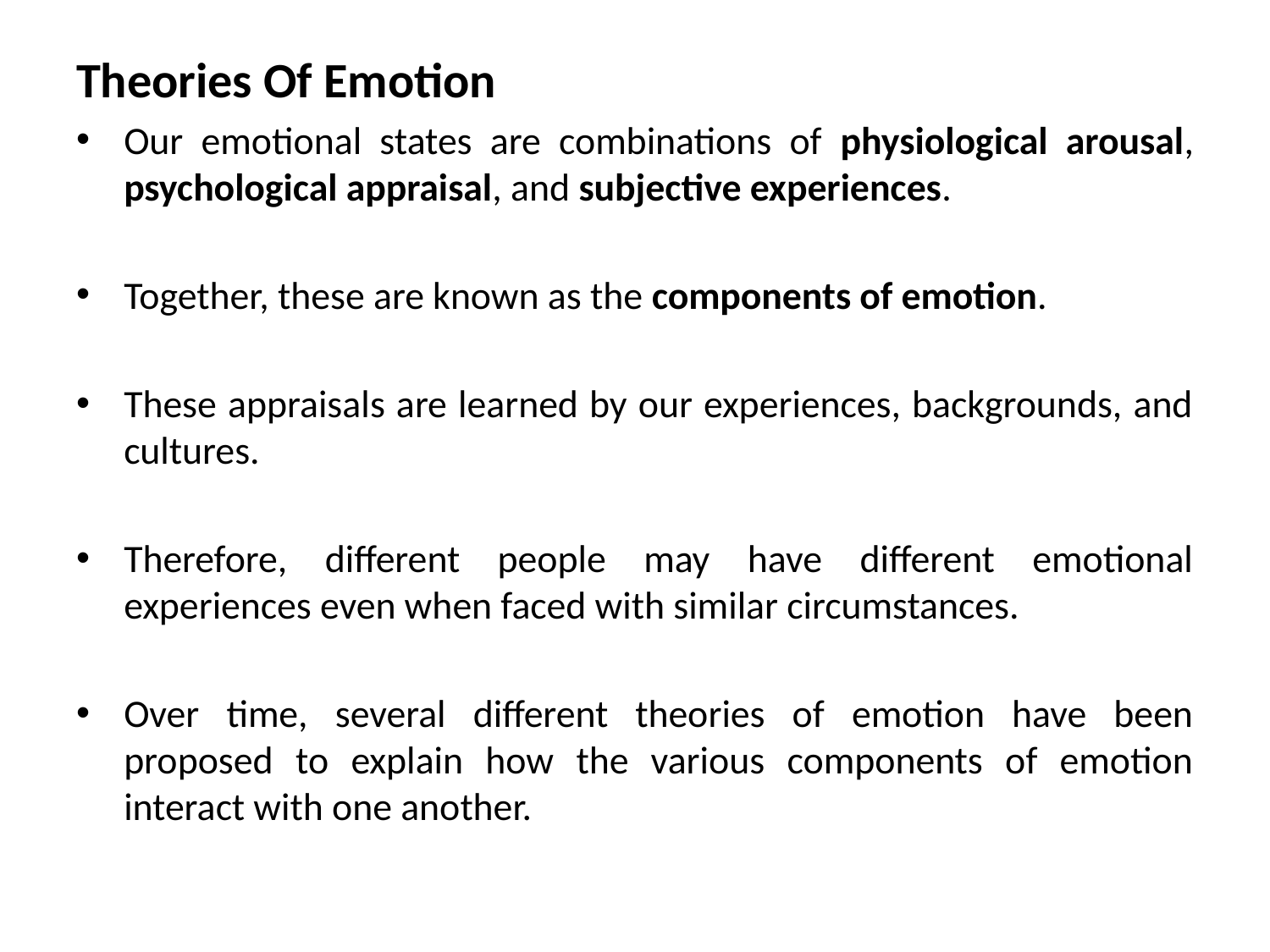

Theories Of Emotion
Our emotional states are combinations of physiological arousal, psychological appraisal, and subjective experiences.

Together, these are known as the components of emotion.

These appraisals are learned by our experiences, backgrounds, and cultures.

Therefore, different people may have different emotional experiences even when faced with similar circumstances.

Over time, several different theories of emotion have been proposed to explain how the various components of emotion interact with one another.